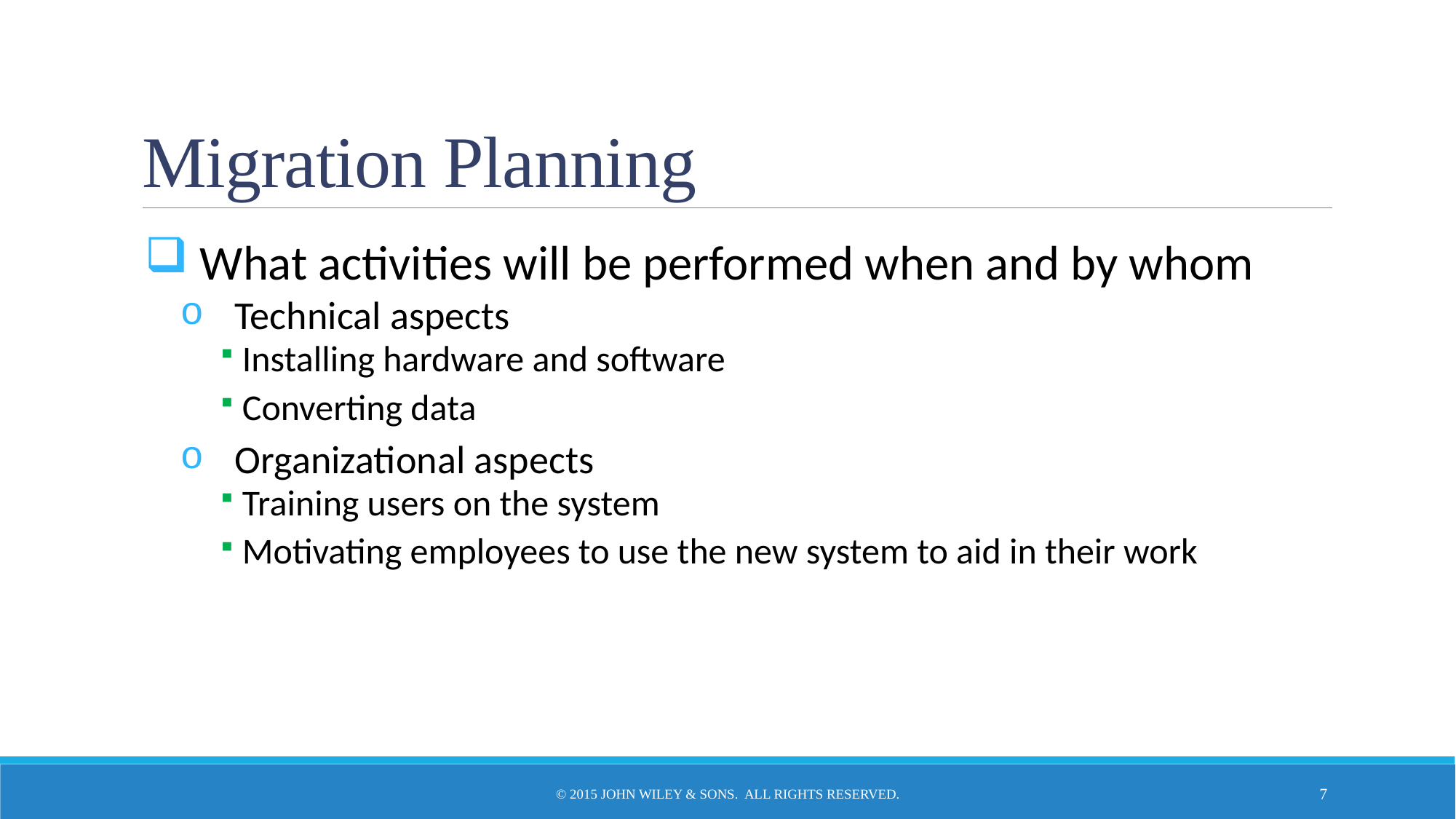

# Migration Planning
What activities will be performed when and by whom
Technical aspects
Installing hardware and software
Converting data
Organizational aspects
Training users on the system
Motivating employees to use the new system to aid in their work
© 2015 John Wiley & Sons.  All Rights Reserved.
7